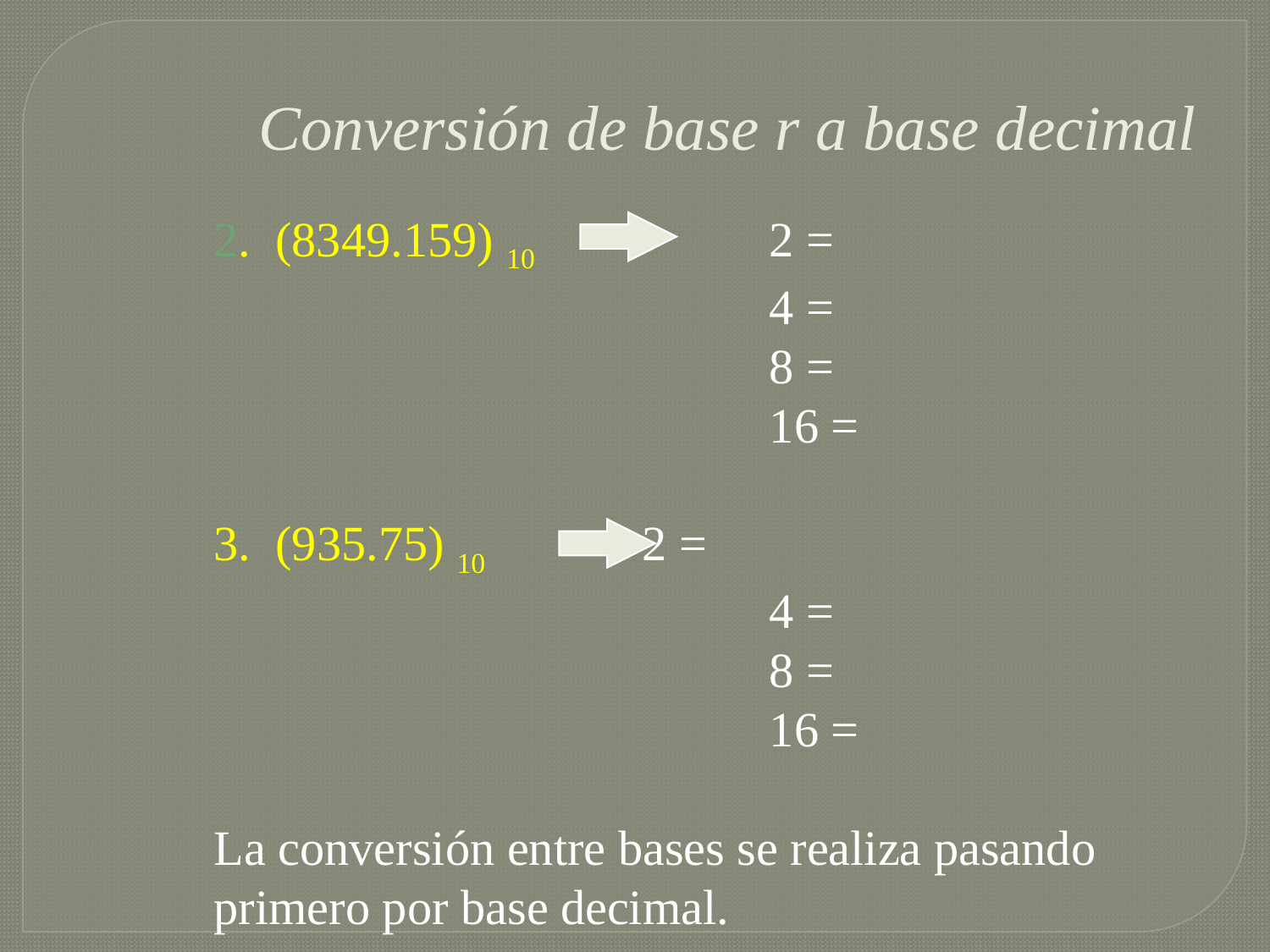

Conversión de base r a base decimal
2.  (8349.159) 10		2 =
					4 =
					8 =
					16 =

3.  (935.75) 10		2 =
					4 =
					8 =
					16 =

La conversión entre bases se realiza pasando
primero por base decimal.